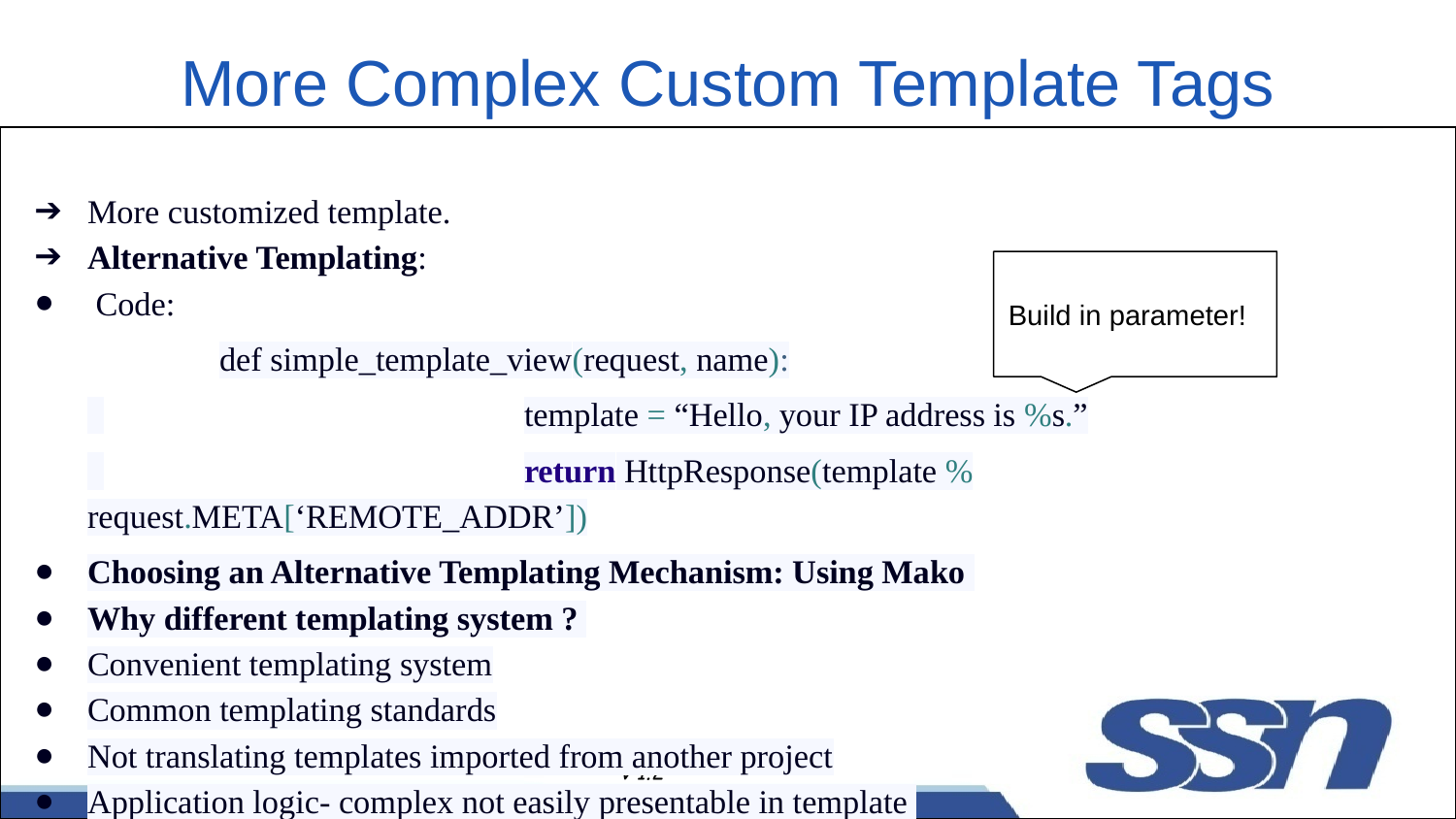

# More Complex Custom Template Tags

More customized template.
Alternative Templating:
 Code:
                def simple_template_view(request, name):
  			template = “Hello, your IP address is %s.”
  			return HttpResponse(template % request.META[‘REMOTE_ADDR’])
Choosing an Alternative Templating Mechanism: Using Mako
Why different templating system ?
Convenient templating system
Common templating standards
Not translating templates imported from another project
Application logic- complex not easily presentable in template
Build in parameter!